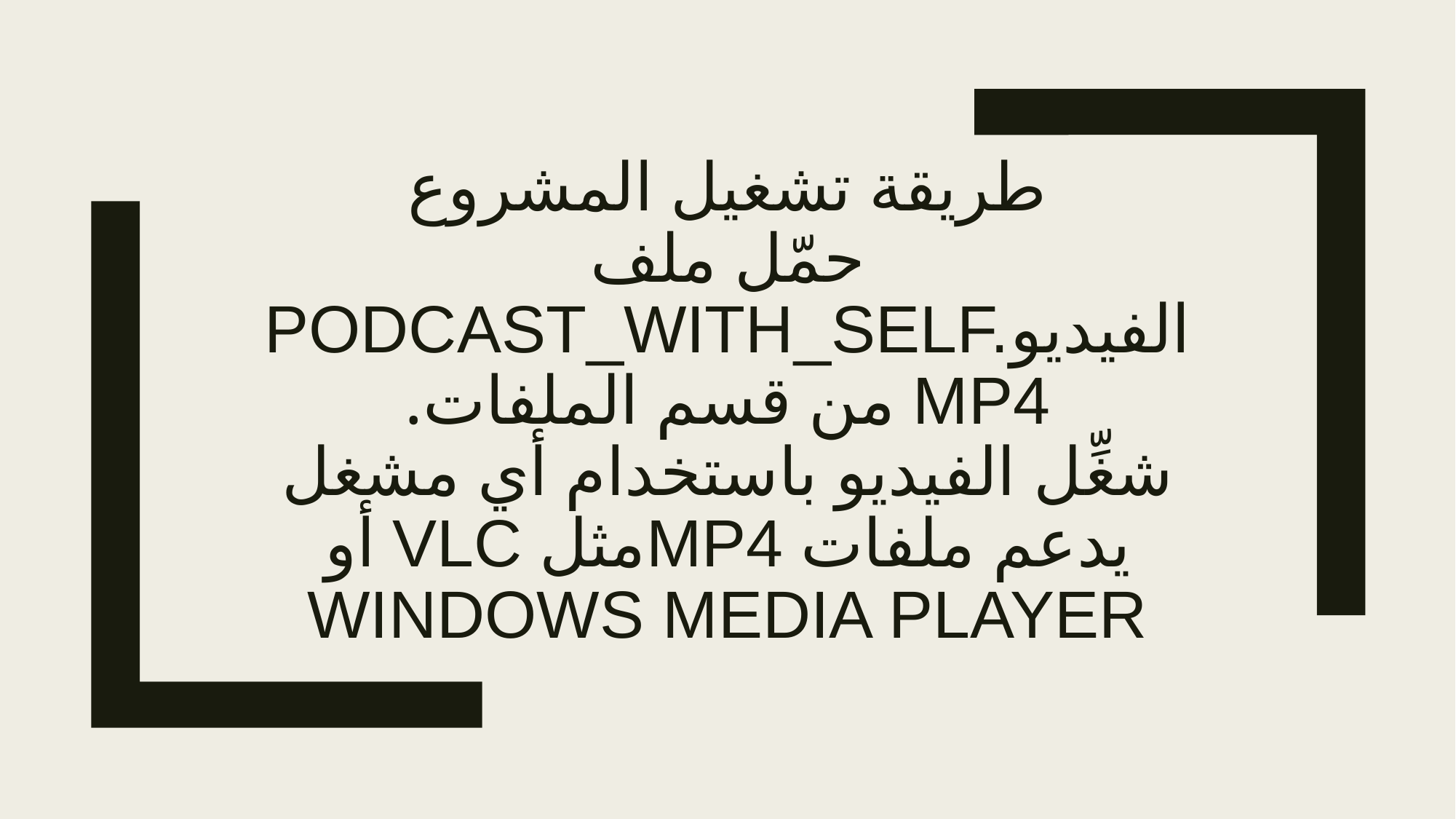

# طريقة تشغيل المشروع حمّل ملف الفيديوPodcast_with_Self.mp4 من قسم الملفات. شغِّل الفيديو باستخدام أي مشغل يدعم ملفات MP4مثل VLC أو Windows Media Player